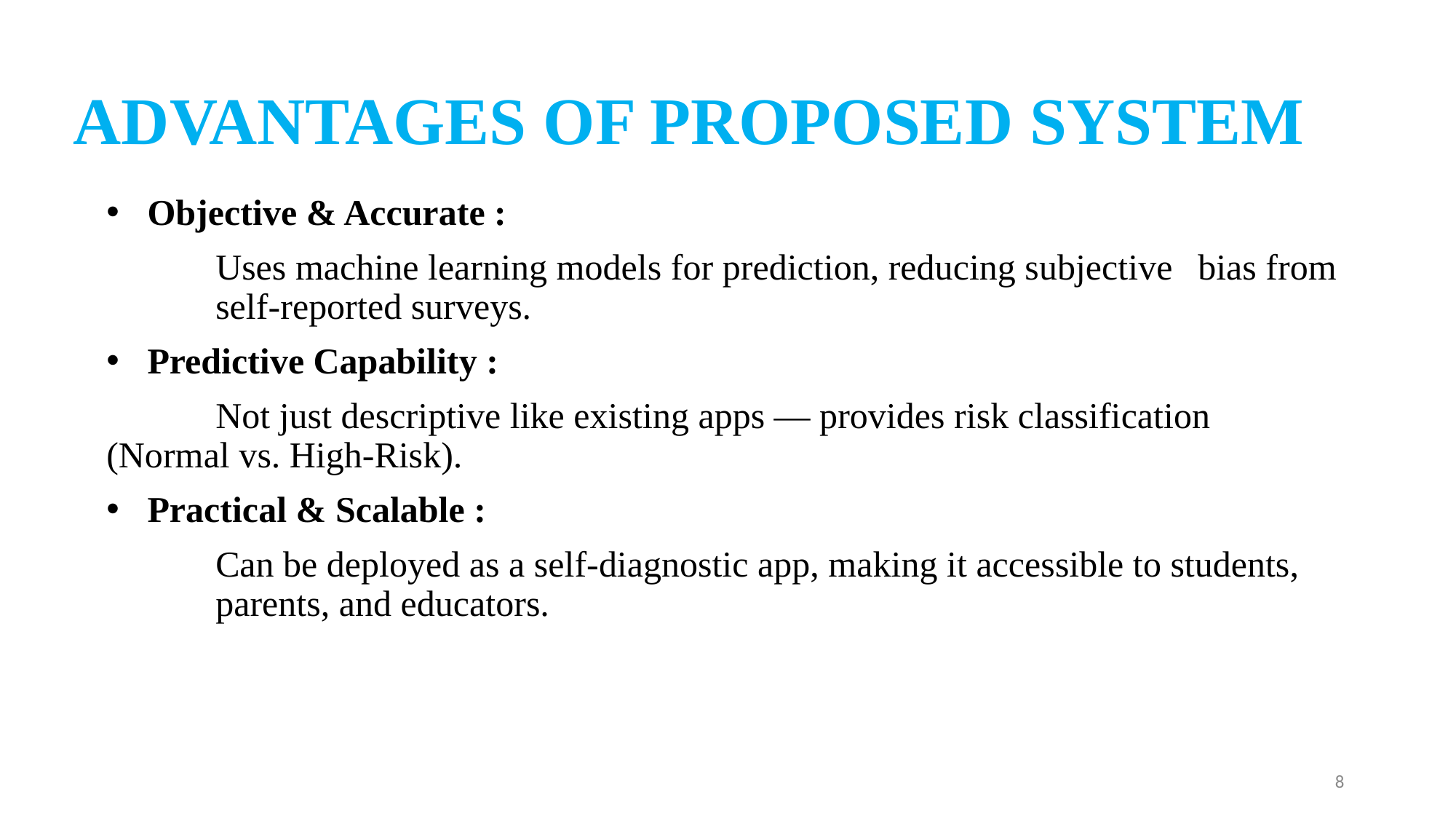

# ADVANTAGES OF PROPOSED SYSTEM
Objective & Accurate :
	Uses machine learning models for prediction, reducing subjective 	bias from 	self-reported surveys.
Predictive Capability :
	Not just descriptive like existing apps — provides risk classification 	(Normal vs. High-Risk).
Practical & Scalable :
	Can be deployed as a self-diagnostic app, making it accessible to students, 	parents, and educators.

8